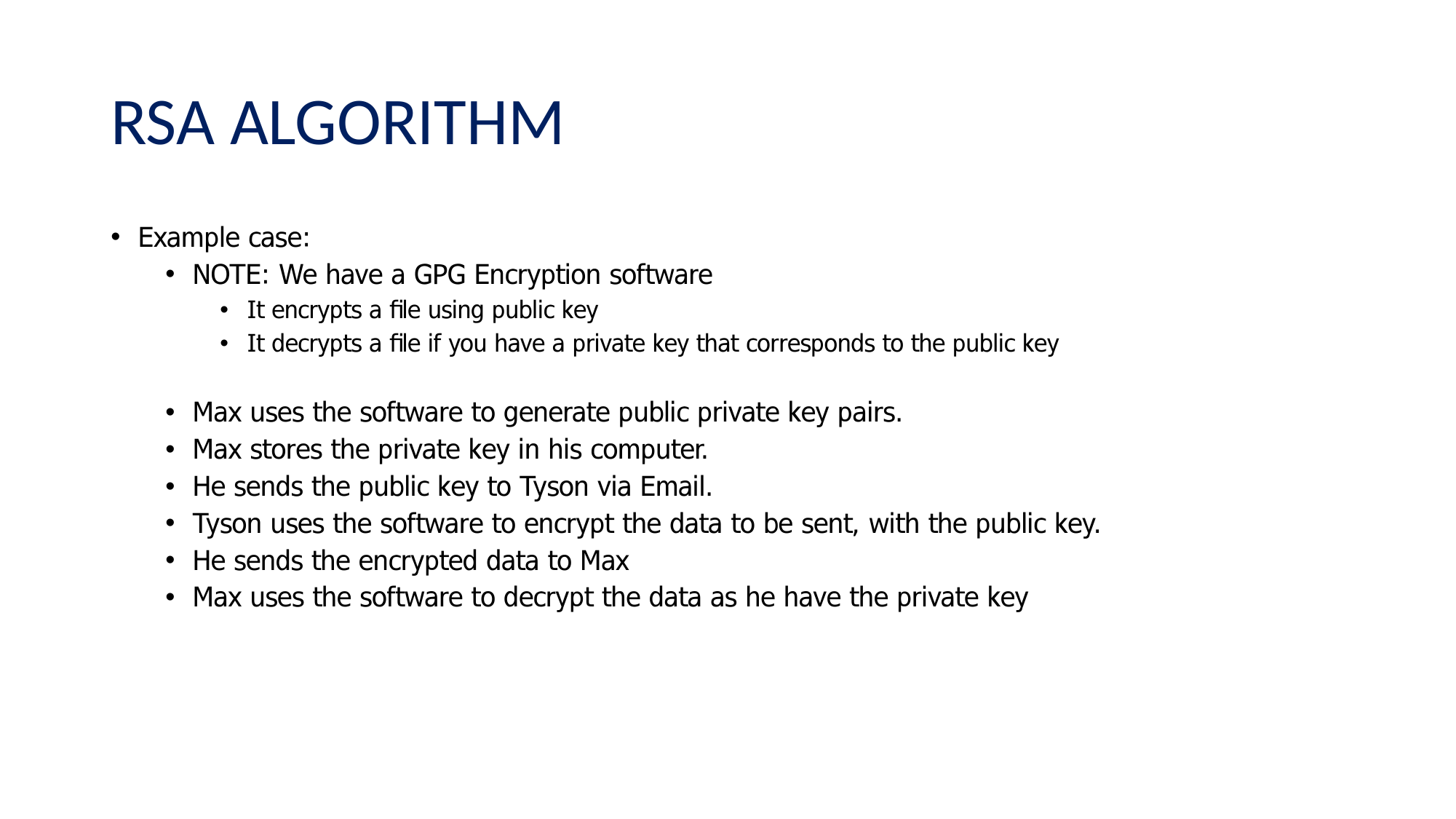

# RSA ALGORITHM
Example case:
NOTE: We have a GPG Encryption software
It encrypts a file using public key
It decrypts a file if you have a private key that corresponds to the public key

Max uses the software to generate public private key pairs.
Max stores the private key in his computer.
He sends the public key to Tyson via Email.
Tyson uses the software to encrypt the data to be sent, with the public key.
He sends the encrypted data to Max
Max uses the software to decrypt the data as he have the private key